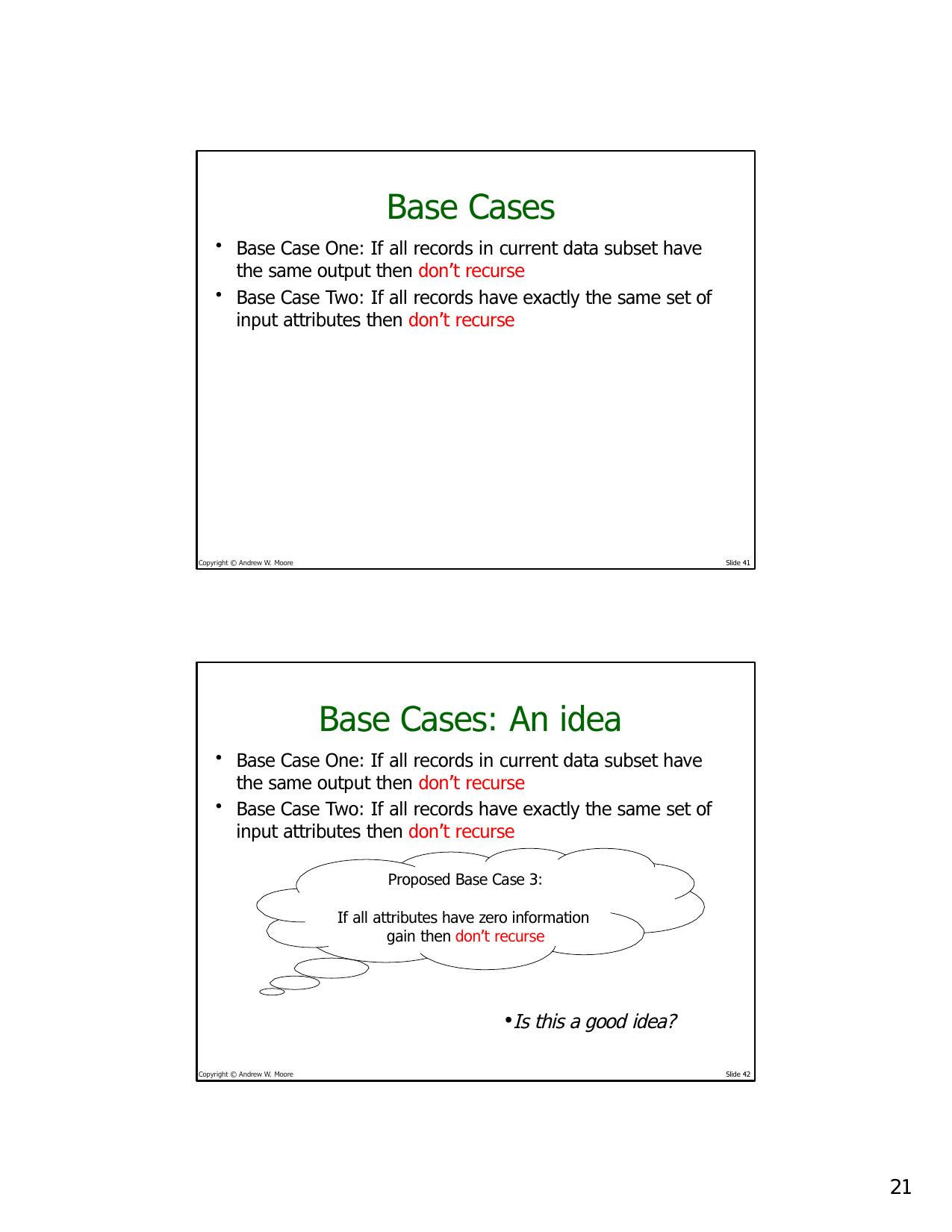

# Base Cases
Base Case One: If all records in current data subset have  the same output then don’t recurse
Base Case Two: If all records have exactly the same set of  input attributes then don’t recurse
Copyright © Andrew W. Moore
Slide 41

Base Cases: An idea
Base Case One: If all records in current data subset have  the same output then don’t recurse
Base Case Two: If all records have exactly the same set of  input attributes then don’t recurse

Proposed Base Case 3:

If all attributes have zero information  gain then don’t recurse

Is this a good idea?
Copyright © Andrew W. Moore
Slide 42
21